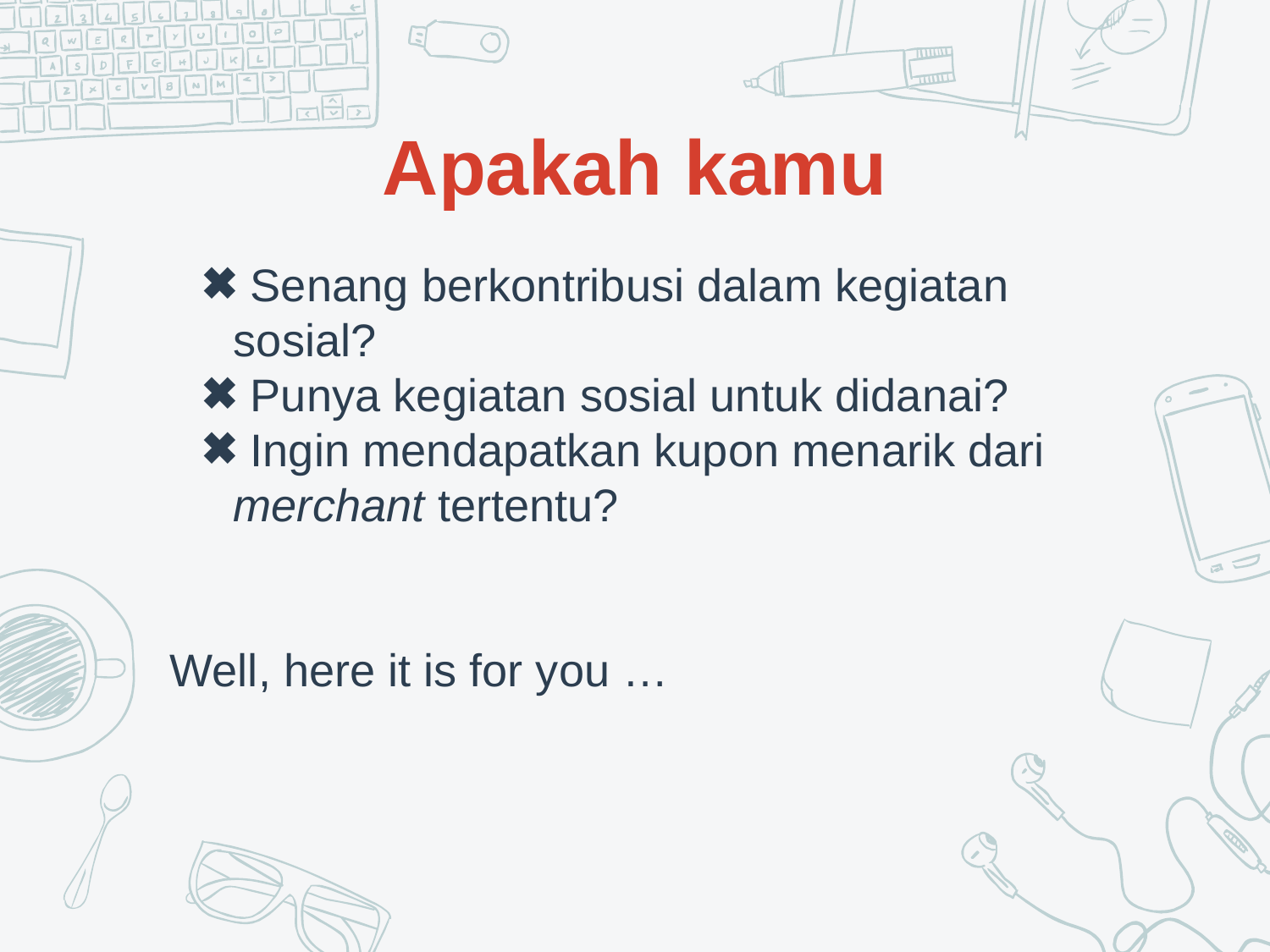

# Apakah kamu
 Senang berkontribusi dalam kegiatan sosial?
 Punya kegiatan sosial untuk didanai?
 Ingin mendapatkan kupon menarik dari merchant tertentu?

Well, here it is for you …